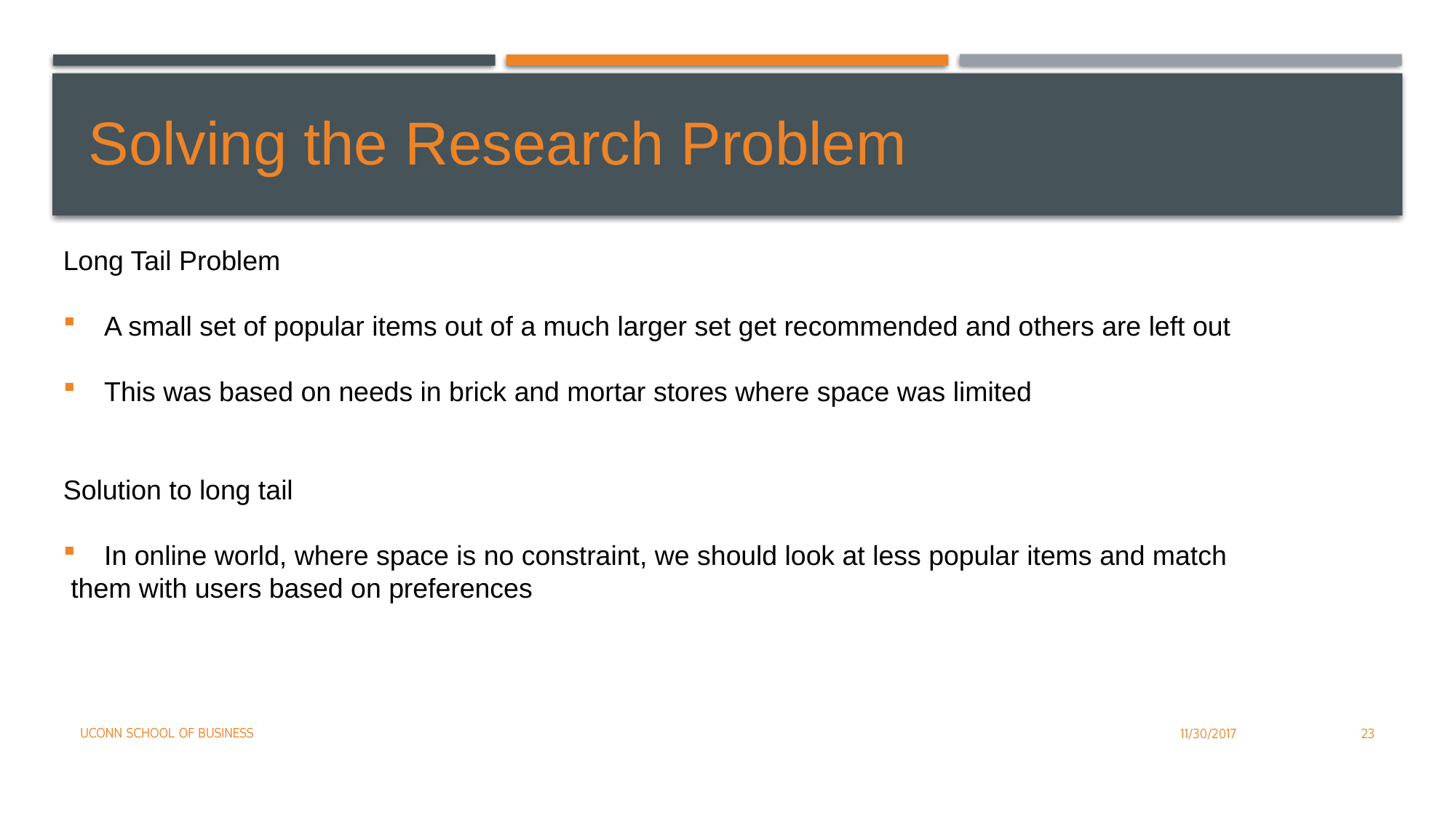

Solving the Research Problem
Long Tail Problem

A small set of popular items out of a much larger set get recommended and others are left out

This was based on needs in brick and mortar stores where space was limited

Solution to long tail

In online world, where space is no constraint, we should look at less popular items and match
 them with users based on preferences

UCONN School of Business
11/30/2017
23